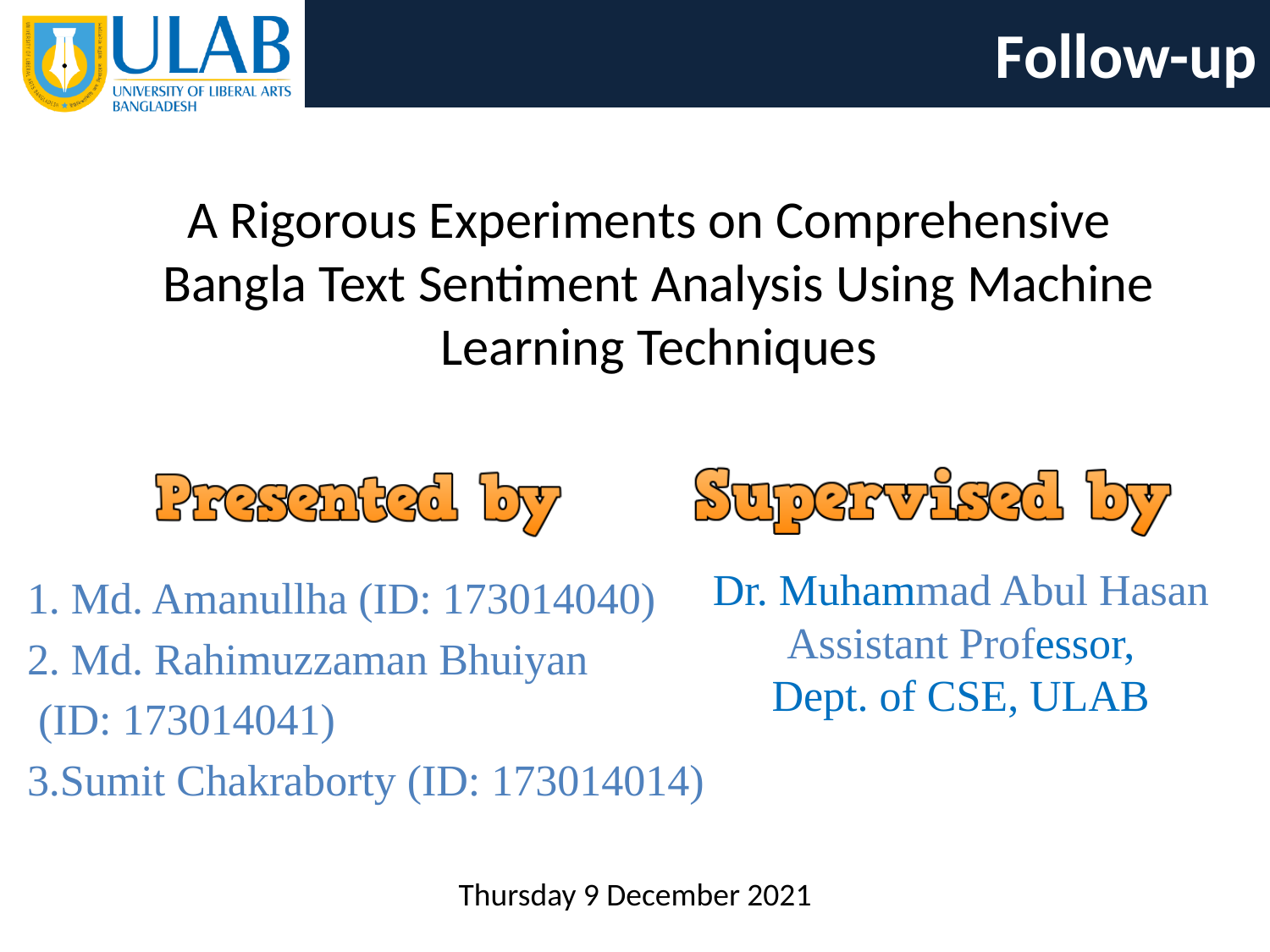

# A Rigorous Experiments on Comprehensive Bangla Text Sentiment Analysis Using Machine Learning Techniques
1. Md. Amanullha (ID: 173014040)
2. Md. Rahimuzzaman Bhuiyan
 (ID: 173014041)
3.Sumit Chakraborty (ID: 173014014)

Dr. Muhammad Abul Hasan
Assistant Professor,
Dept. of CSE, ULAB

Thursday 9 December 2021